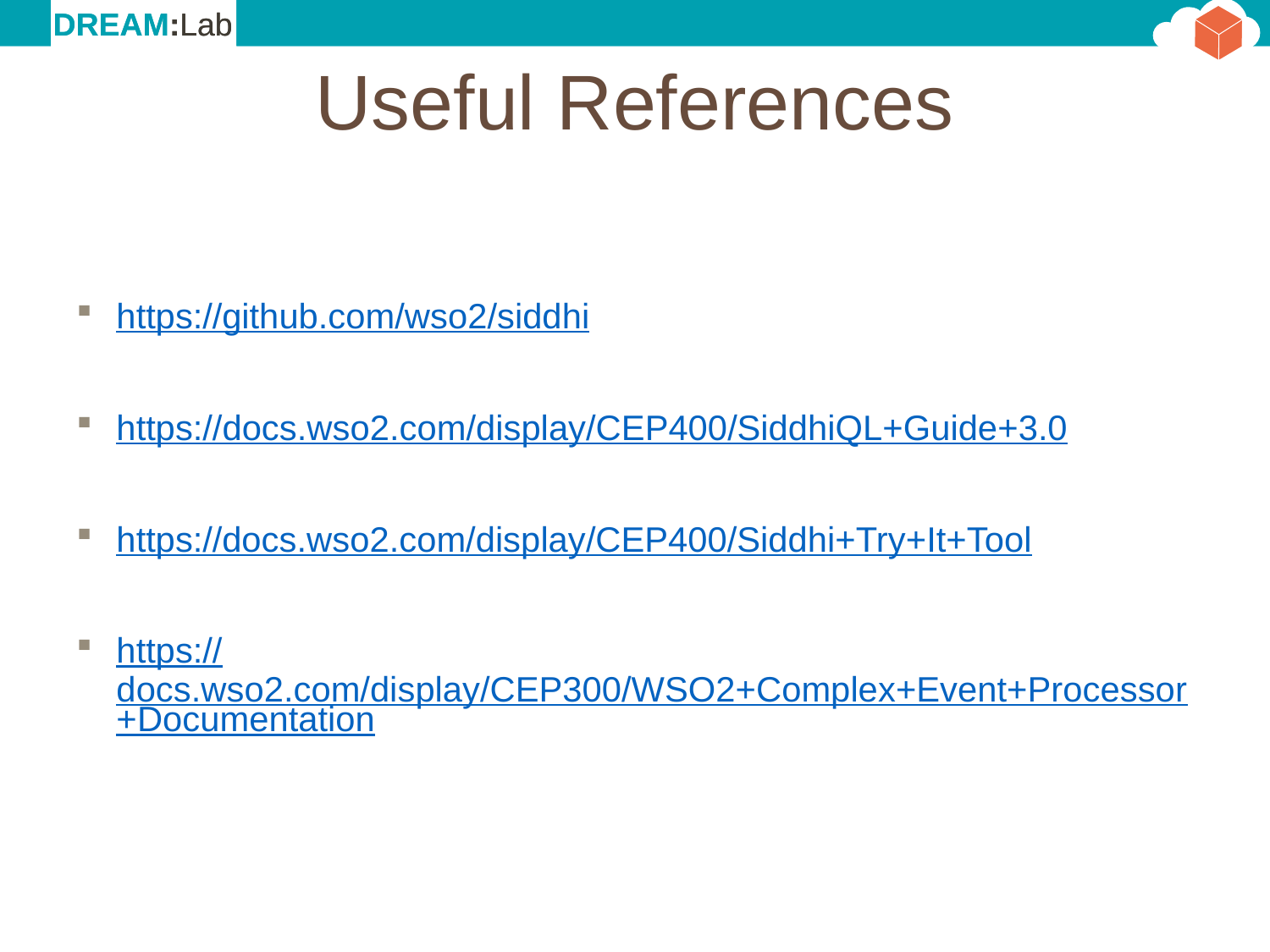

# Useful References

https://github.com/wso2/siddhi

https://docs.wso2.com/display/CEP400/SiddhiQL+Guide+3.0

https://docs.wso2.com/display/CEP400/Siddhi+Try+It+Tool

https://docs.wso2.com/display/CEP300/WSO2+Complex+Event+Processor+Documentation